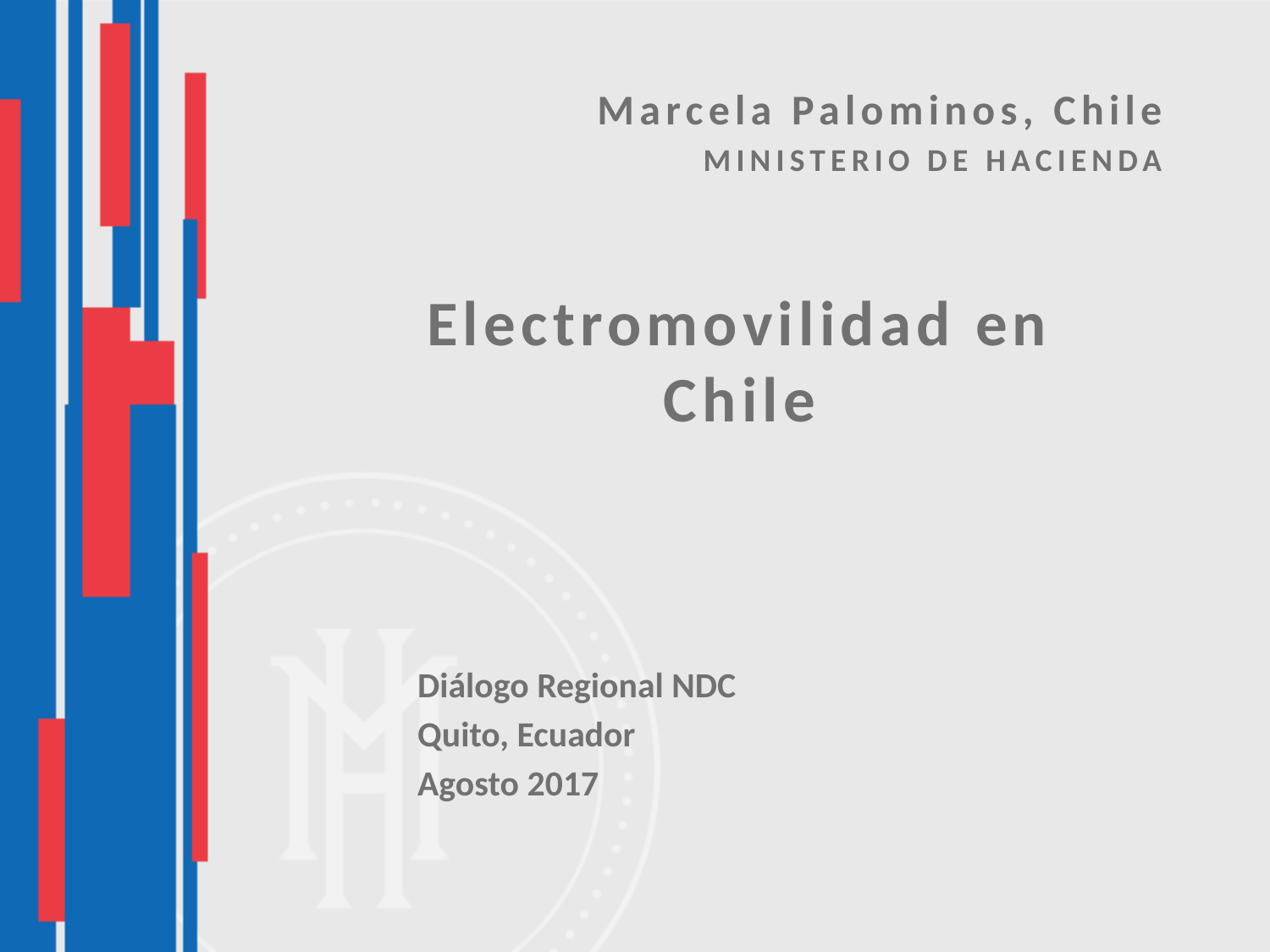

Marcela Palominos, Chile
MINISTERIO DE HACIENDA
Electromovilidad en Chile
Diálogo Regional NDC
Quito, Ecuador
Agosto 2017